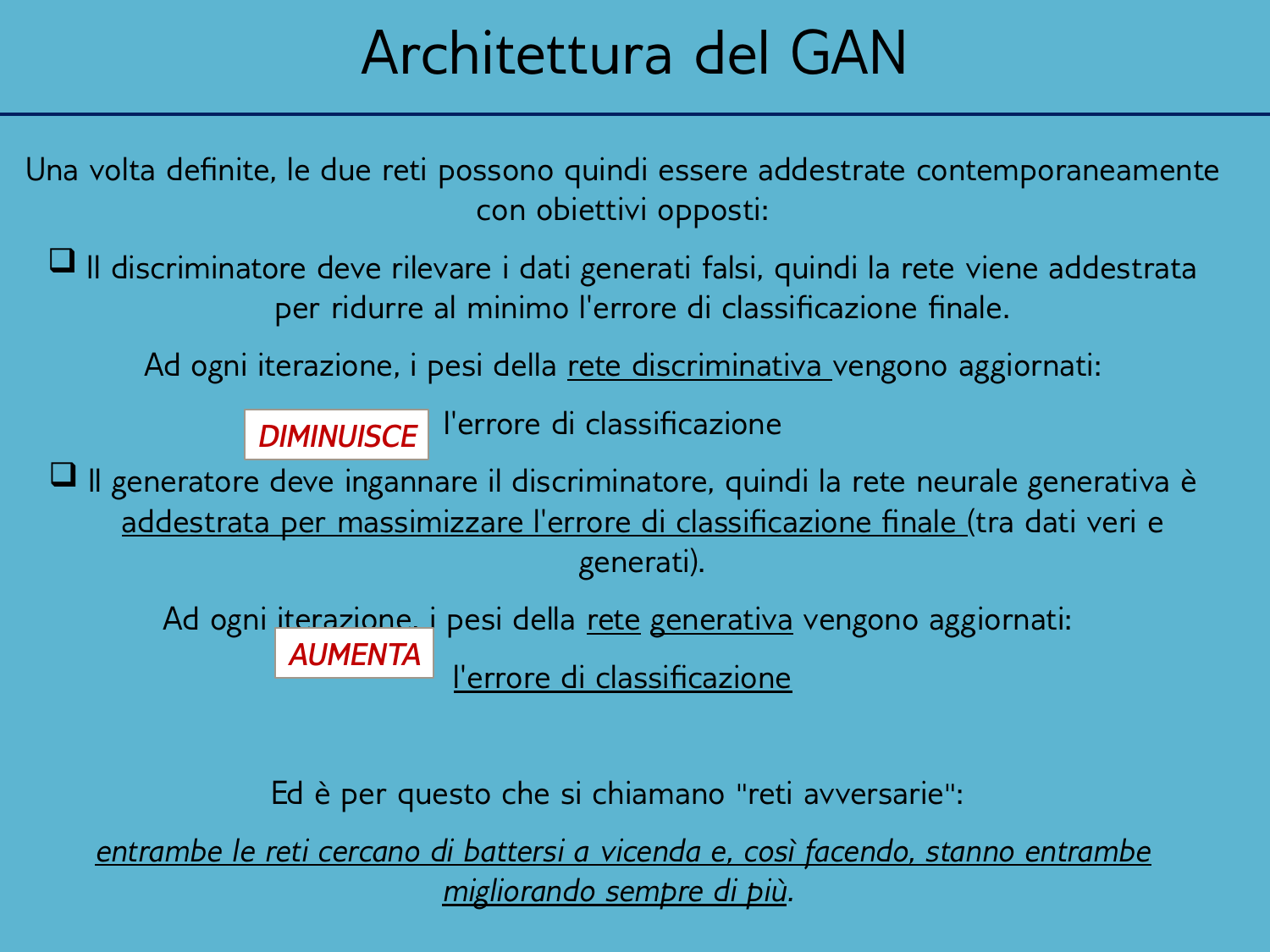

Architettura del GAN
Una volta definite, le due reti possono quindi essere addestrate contemporaneamente con obiettivi opposti:
Il discriminatore deve rilevare i dati generati falsi, quindi la rete viene addestrata per ridurre al minimo l'errore di classificazione finale.
Ad ogni iterazione, i pesi della rete discriminativa vengono aggiornati:
l'errore di classificazione
Il generatore deve ingannare il discriminatore, quindi la rete neurale generativa è addestrata per massimizzare l'errore di classificazione finale (tra dati veri e generati).
Ad ogni iterazione, i pesi della rete generativa vengono aggiornati:
l'errore di classificazione

Ed è per questo che si chiamano "reti avversarie":
entrambe le reti cercano di battersi a vicenda e, così facendo, stanno entrambe migliorando sempre di più.

DIMINUISCE
AUMENTA